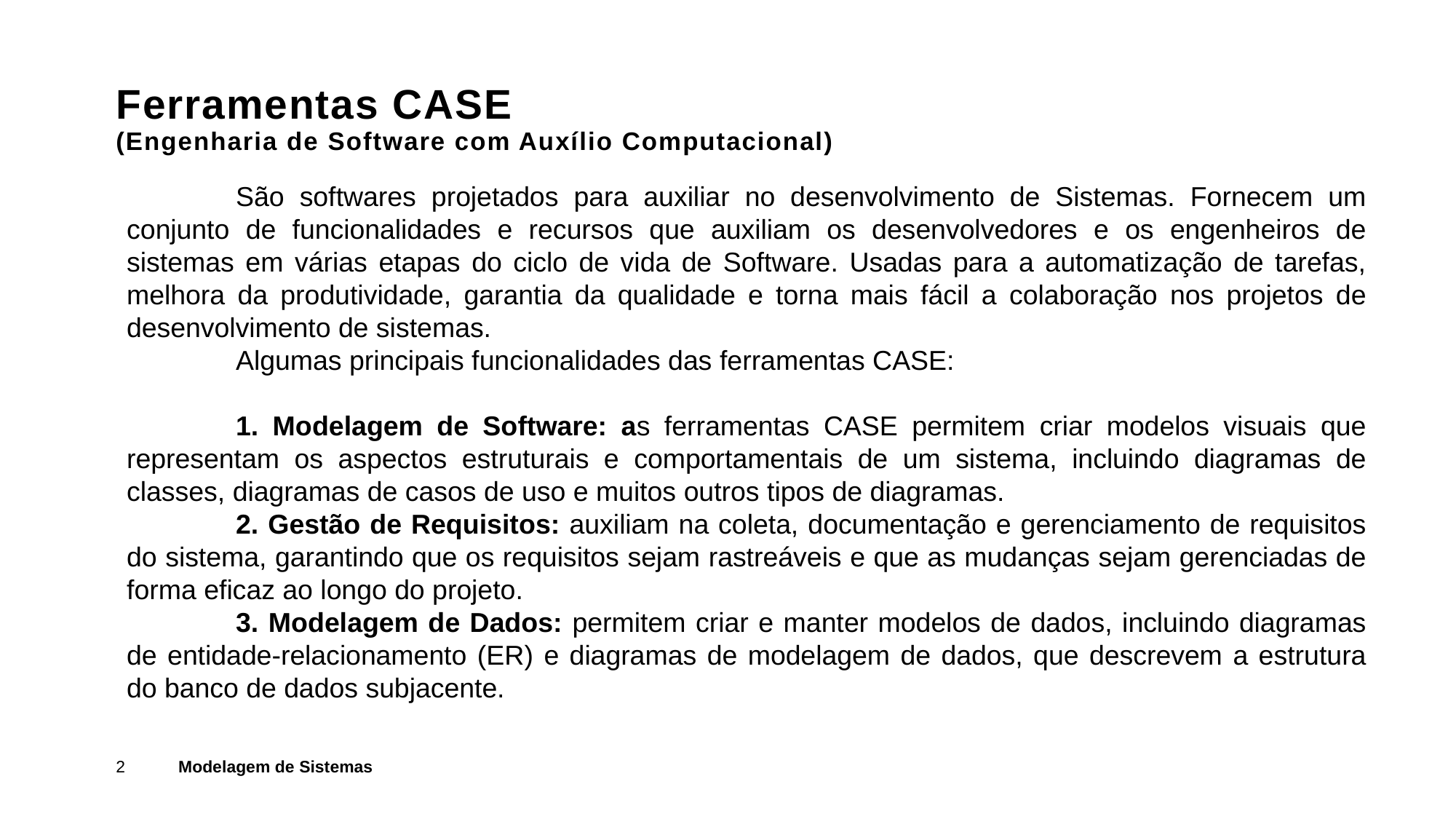

# Ferramentas CASE (Engenharia de Software com Auxílio Computacional)
	São softwares projetados para auxiliar no desenvolvimento de Sistemas. Fornecem um conjunto de funcionalidades e recursos que auxiliam os desenvolvedores e os engenheiros de sistemas em várias etapas do ciclo de vida de Software. Usadas para a automatização de tarefas, melhora da produtividade, garantia da qualidade e torna mais fácil a colaboração nos projetos de desenvolvimento de sistemas.
	Algumas principais funcionalidades das ferramentas CASE:

	1. Modelagem de Software: as ferramentas CASE permitem criar modelos visuais que representam os aspectos estruturais e comportamentais de um sistema, incluindo diagramas de classes, diagramas de casos de uso e muitos outros tipos de diagramas.
	2. Gestão de Requisitos: auxiliam na coleta, documentação e gerenciamento de requisitos do sistema, garantindo que os requisitos sejam rastreáveis e que as mudanças sejam gerenciadas de forma eficaz ao longo do projeto.
	3. Modelagem de Dados: permitem criar e manter modelos de dados, incluindo diagramas de entidade-relacionamento (ER) e diagramas de modelagem de dados, que descrevem a estrutura do banco de dados subjacente.
2
Modelagem de Sistemas